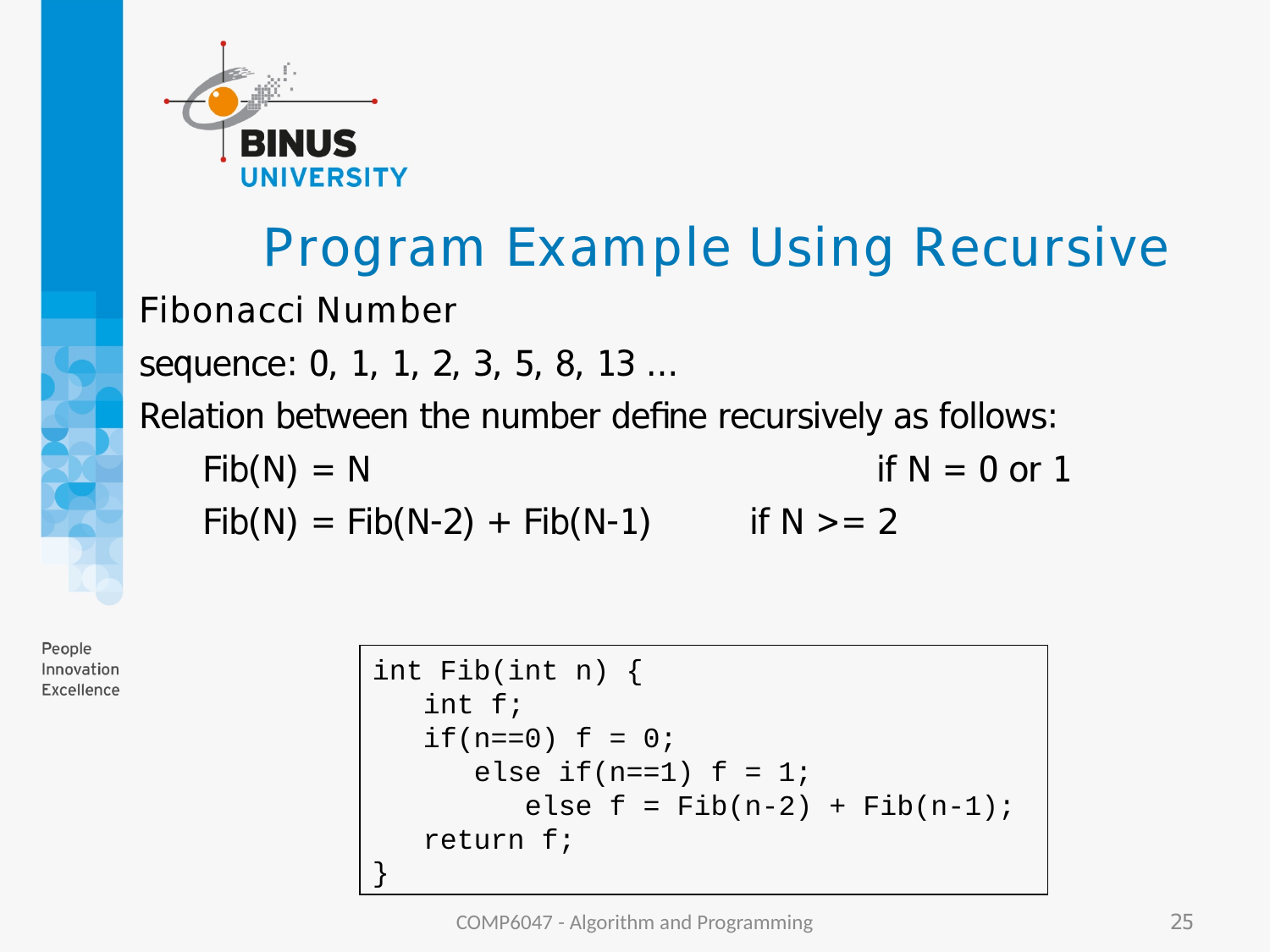

# Program Example Using Recursive
Fibonacci Number
sequence: 0, 1, 1, 2, 3, 5, 8, 13 ...
Relation between the number define recursively as follows:
Fib(N) = N 	      			if N = 0 or 1
Fib(N) = Fib(N-2) + Fib(N-1) 	if N >= 2

int Fib(int n) {
   int f;
   if(n==0) f = 0;
      else if(n==1) f = 1;
         else f = Fib(n-2) + Fib(n-1);
   return f;
}
COMP6047 - Algorithm and Programming
25